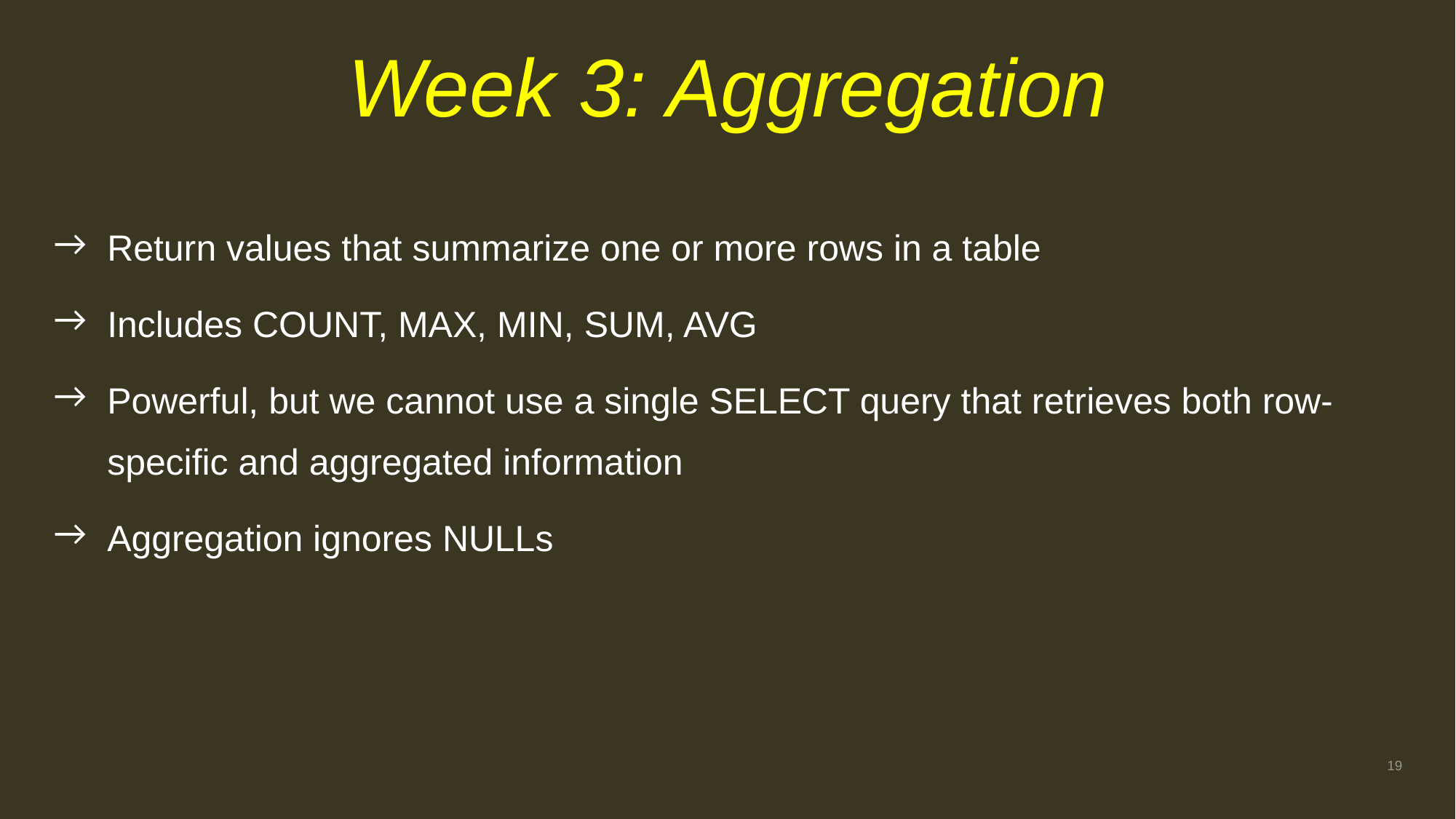

# Week 3: Aggregation
Return values that summarize one or more rows in a table
Includes COUNT, MAX, MIN, SUM, AVG
Powerful, but we cannot use a single SELECT query that retrieves both row-specific and aggregated information
Aggregation ignores NULLs
19